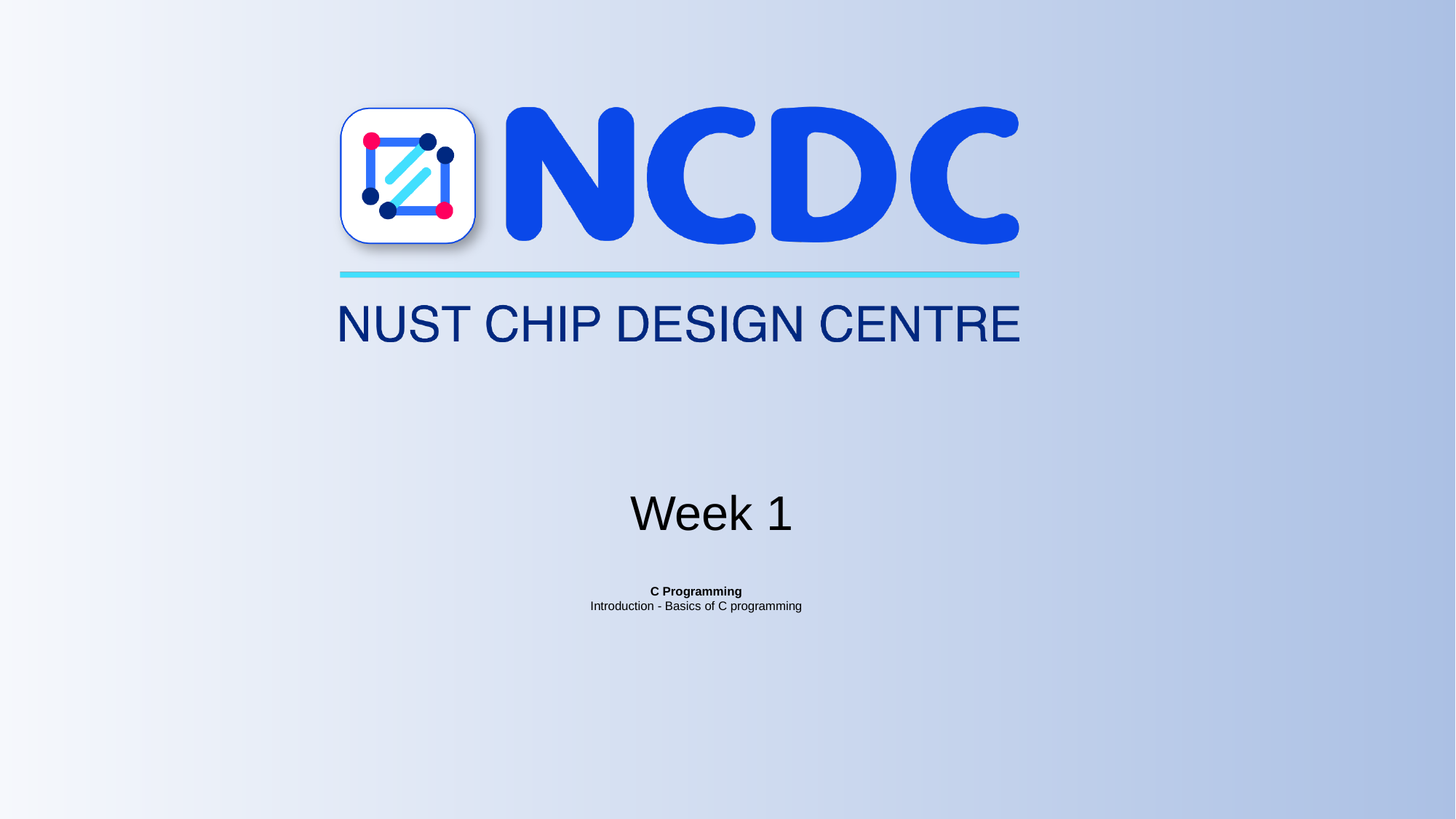

# C Programming Introduction - Basics of C programming
Week 1